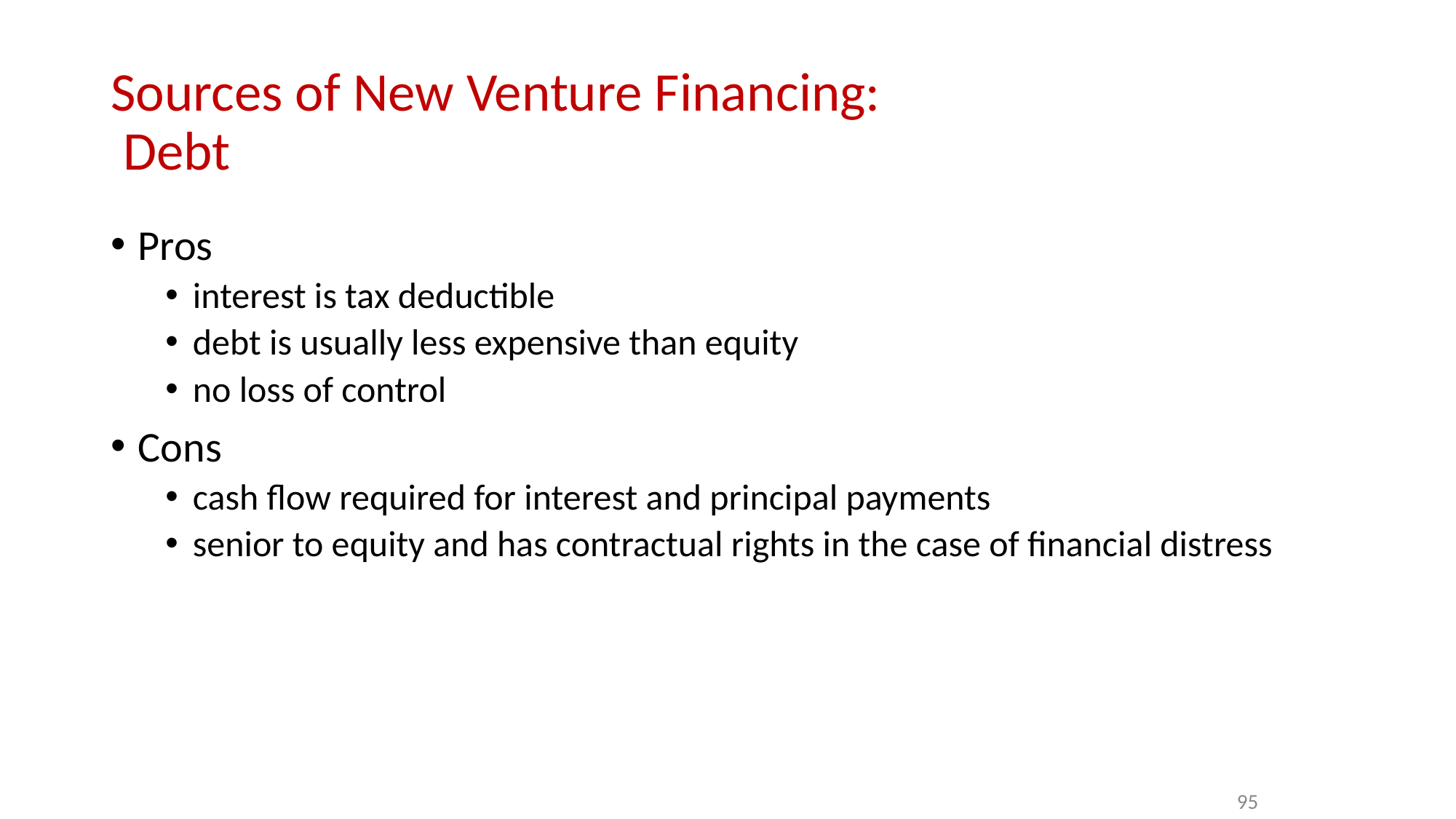

# Sources of New Venture Financing: Debt
Pros
interest is tax deductible
debt is usually less expensive than equity
no loss of control
Cons
cash flow required for interest and principal payments
senior to equity and has contractual rights in the case of financial distress

95